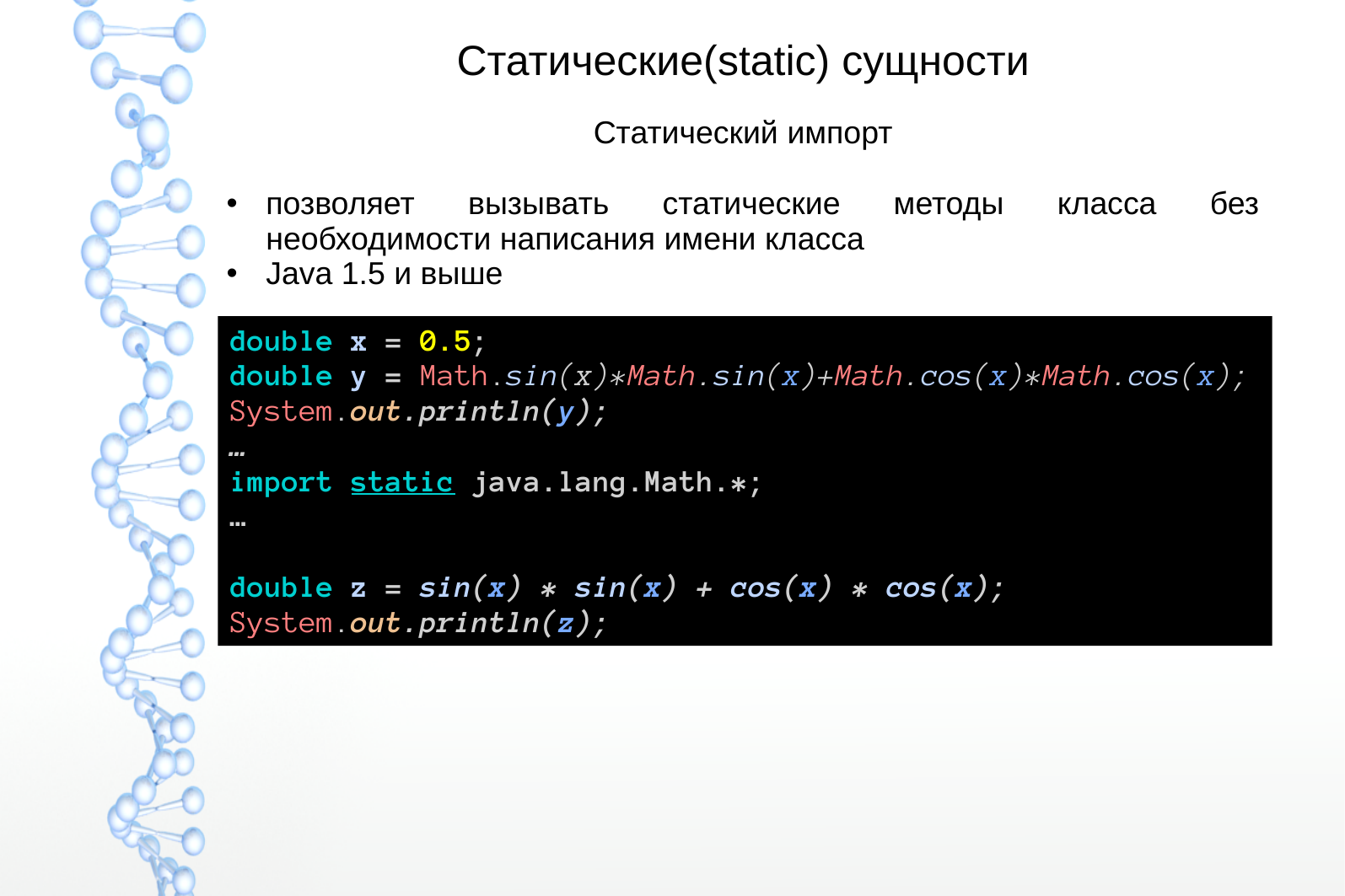

# Статические(static) сущности
Статический импорт

позволяет вызывать статические методы класса без необходимости написания имени класса
Java 1.5 и выше
double x = 0.5;
double y = Math.sin(x)*Math.sin(x)+Math.cos(x)*Math.cos(x);
System.out.println(y);
…
import static java.lang.Math.*;
…

double z = sin(x) * sin(x) + cos(x) * cos(x);
System.out.println(z);